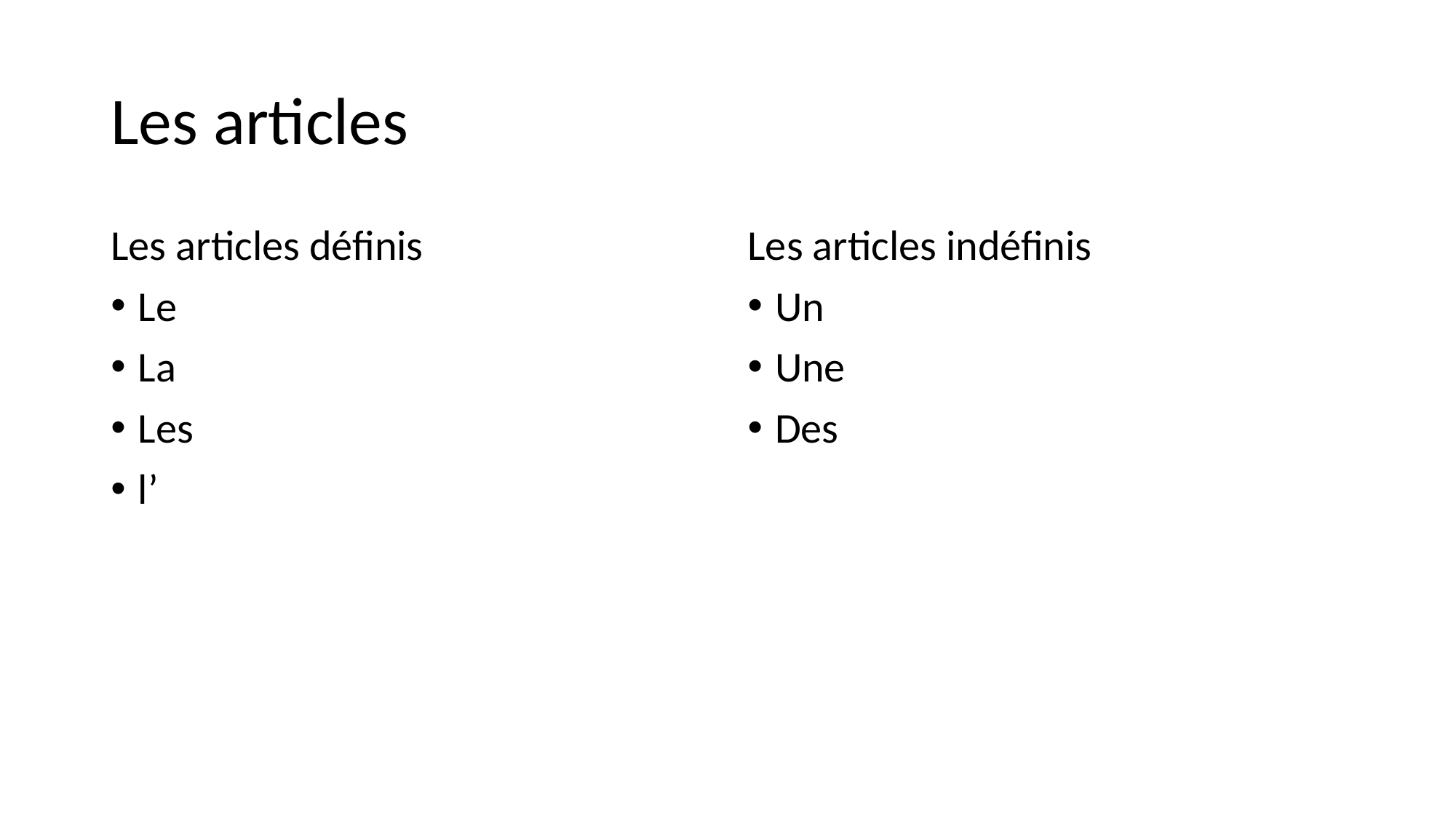

# Les articles
Les articles définis
Le
La
Les
l’

Les articles indéfinis
Un
Une
Des